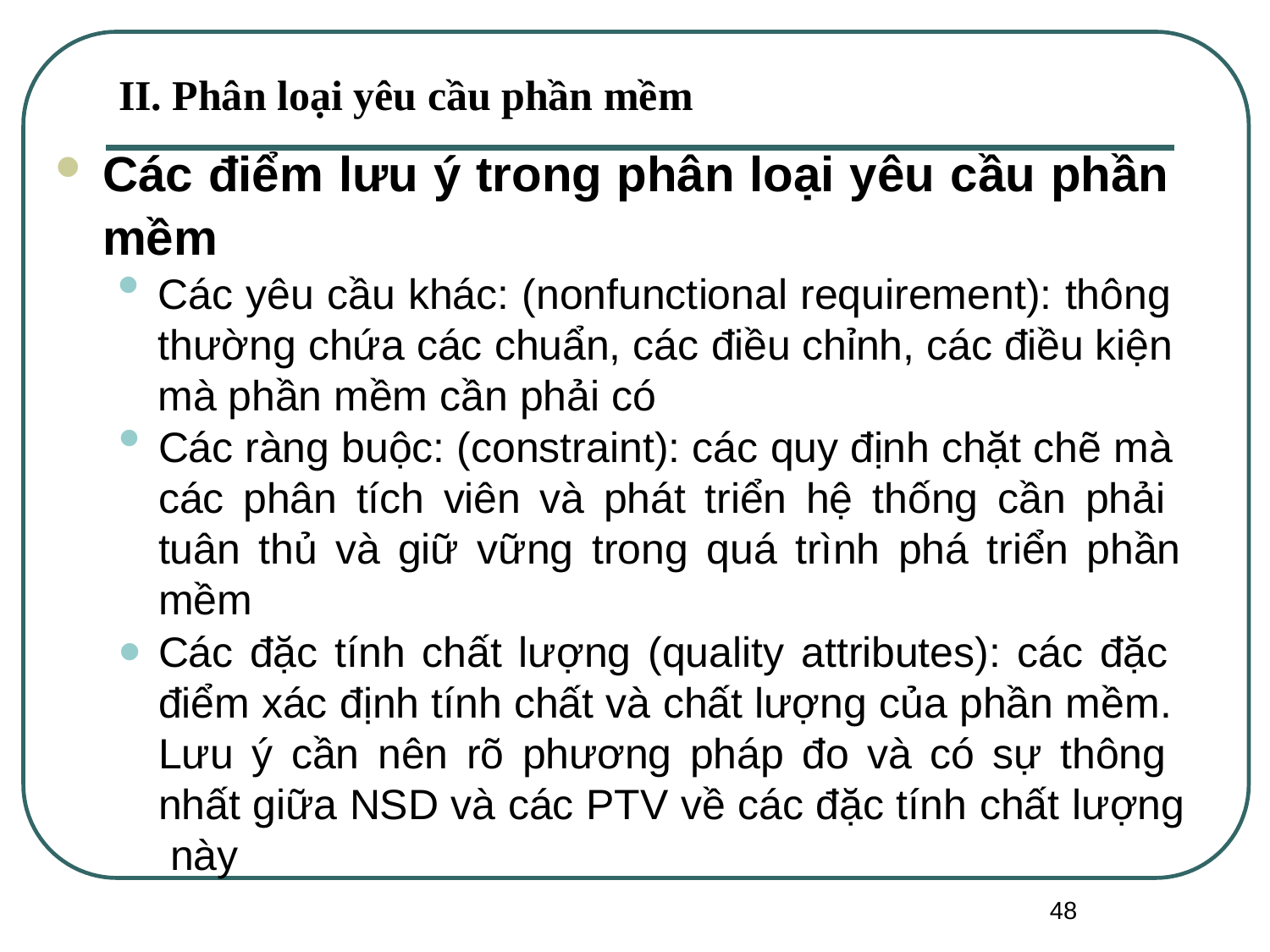

# II. Phân loại yêu cầu phần mềm
Các điểm lưu ý trong phân loại yêu cầu phần  mềm
Các yêu cầu khác: (nonfunctional requirement): thông  thường chứa các chuẩn, các điều chỉnh, các điều kiện  mà phần mềm cần phải có
Các ràng buộc: (constraint): các quy định chặt chẽ mà  các phân tích viên và phát triển hệ thống cần phải  tuân thủ và giữ vững trong quá trình phá triển phần

Các đặc tính chất lượng (quality attributes): các đặc  điểm xác định tính chất và chất lượng của phần mềm.  Lưu ý cần nên rõ phương pháp đo và có sự thông  nhất giữa NSD và các PTV về các đặc tính chất lượng  này
mềm
48